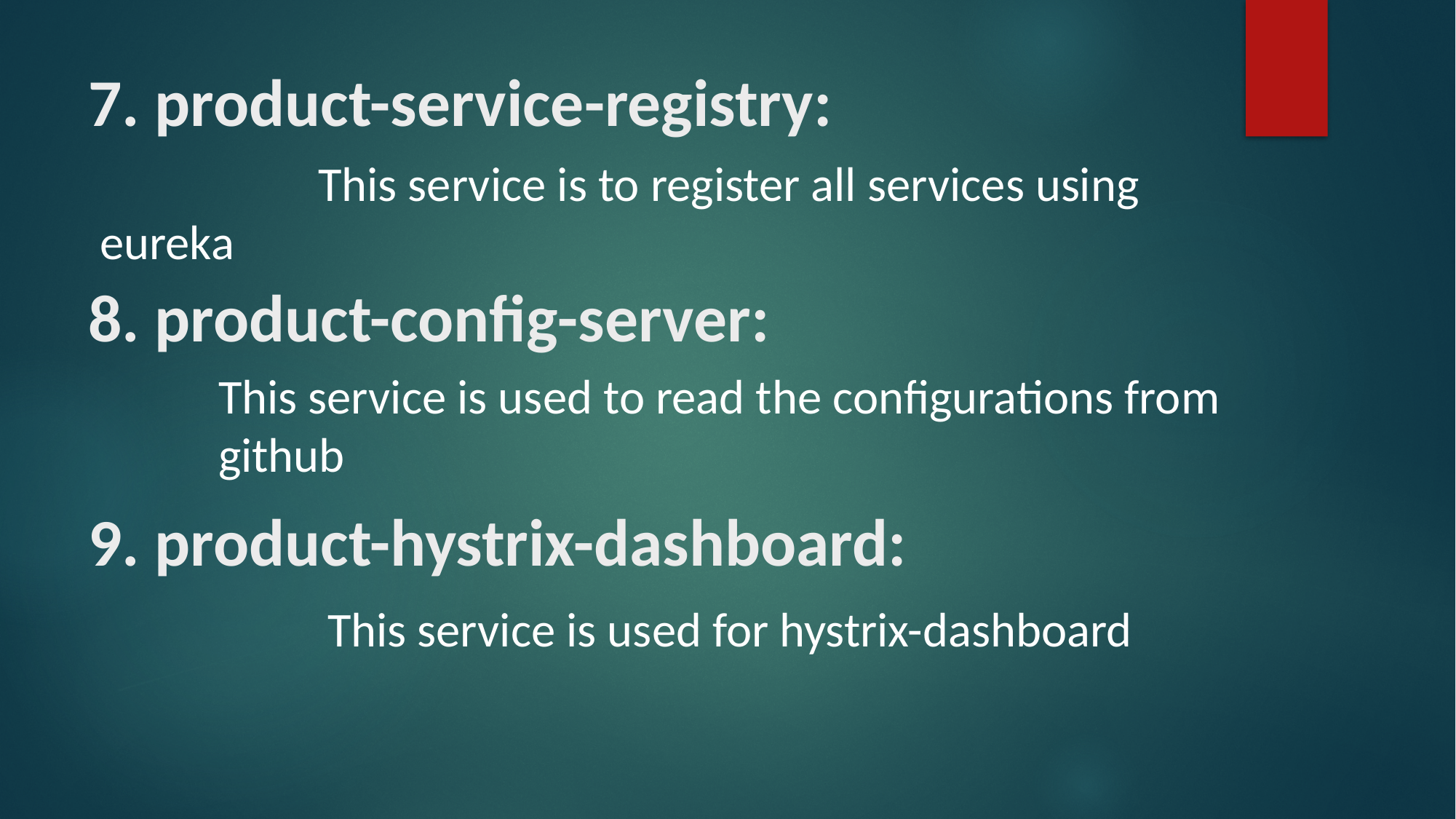

# 7. product-service-registry:
		This service is to register all services using eureka
8. product-config-server:
This service is used to read the configurations from github
9. product-hystrix-dashboard:
		This service is used for hystrix-dashboard